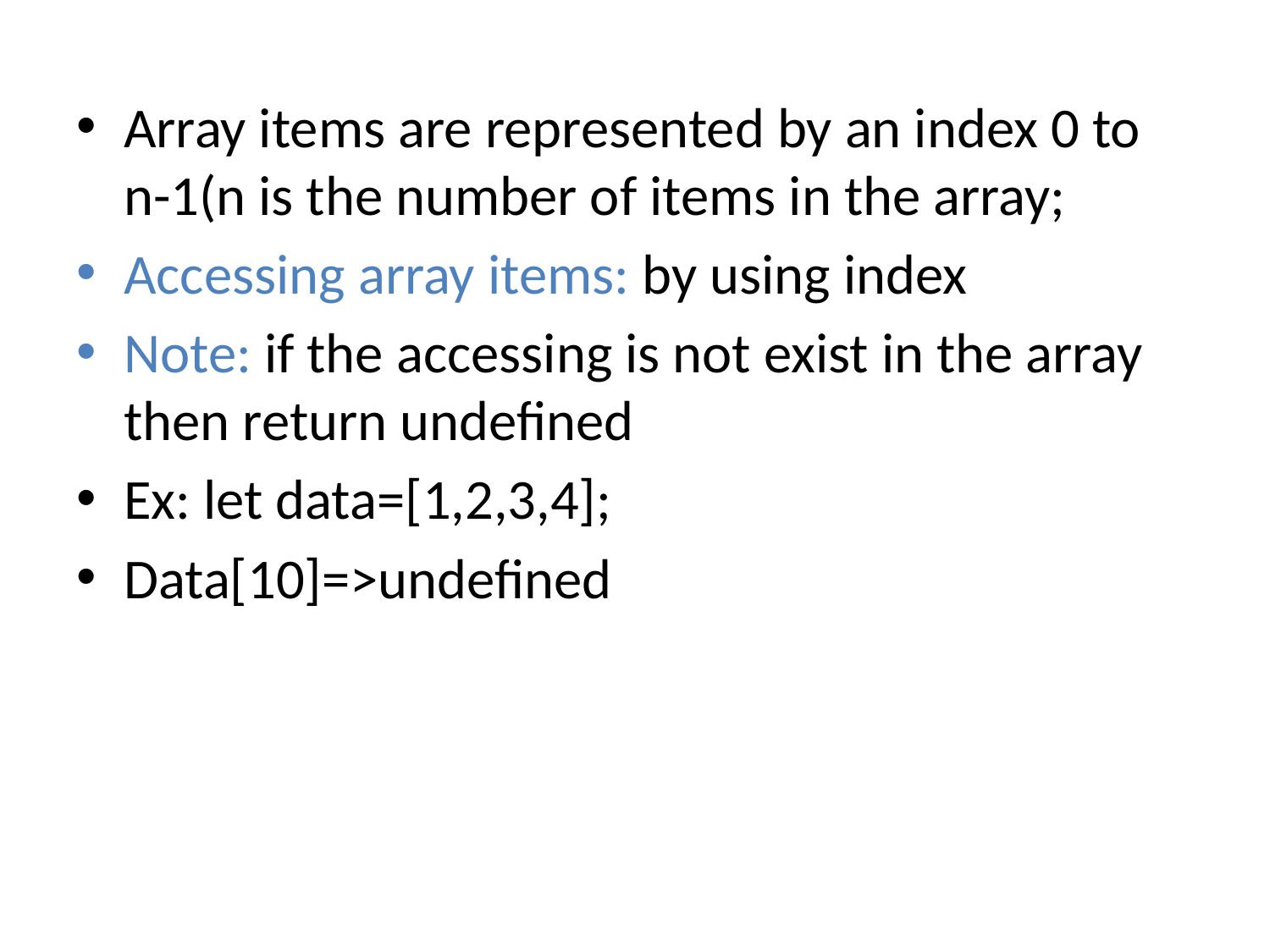

Array items are represented by an index 0 to n-1(n is the number of items in the array;
Accessing array items: by using index
Note: if the accessing is not exist in the array then return undefined
Ex: let data=[1,2,3,4];
Data[10]=>undefined